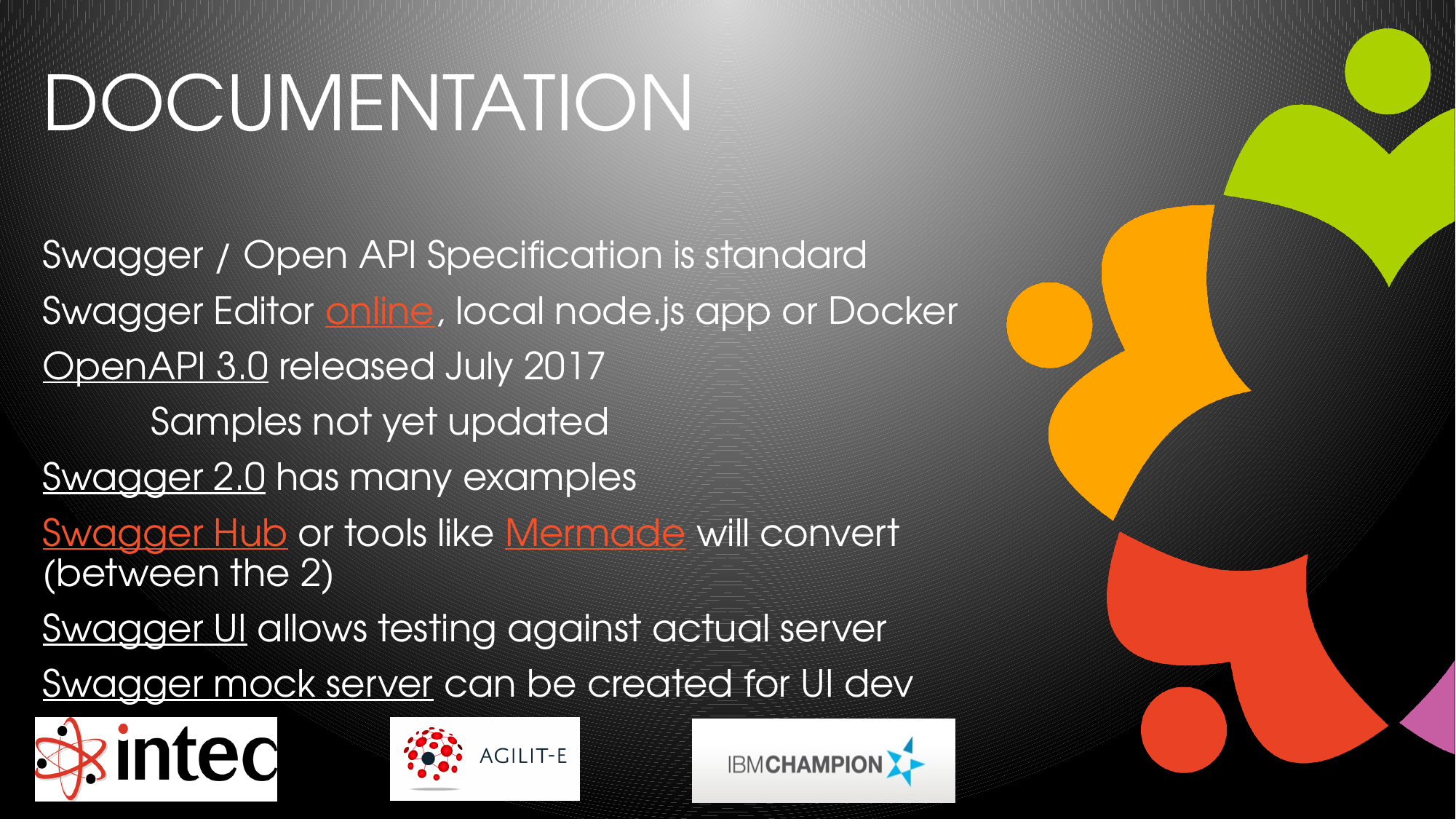

# documentation
Swagger / Open API Specification is standard
Swagger Editor online, local node.js app or Docker
OpenAPI 3.0 released July 2017
	Samples not yet updated
Swagger 2.0 has many examples
Swagger Hub or tools like Mermade will convert (between the 2)
Swagger UI allows testing against actual server
Swagger mock server can be created for UI dev